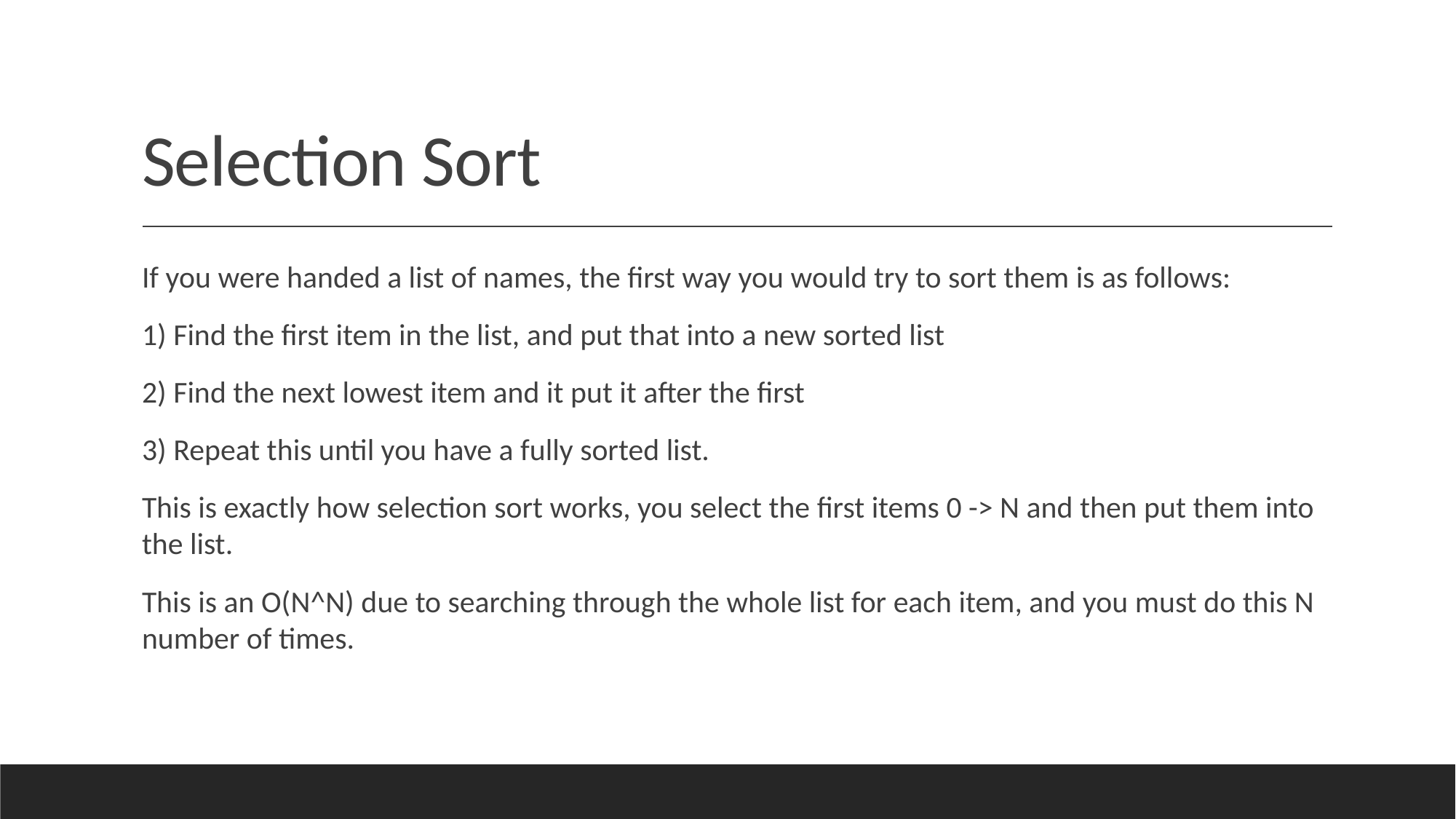

# Selection Sort
If you were handed a list of names, the first way you would try to sort them is as follows:
1) Find the first item in the list, and put that into a new sorted list
2) Find the next lowest item and it put it after the first
3) Repeat this until you have a fully sorted list.
This is exactly how selection sort works, you select the first items 0 -> N and then put them into the list.
This is an O(N^N) due to searching through the whole list for each item, and you must do this N number of times.